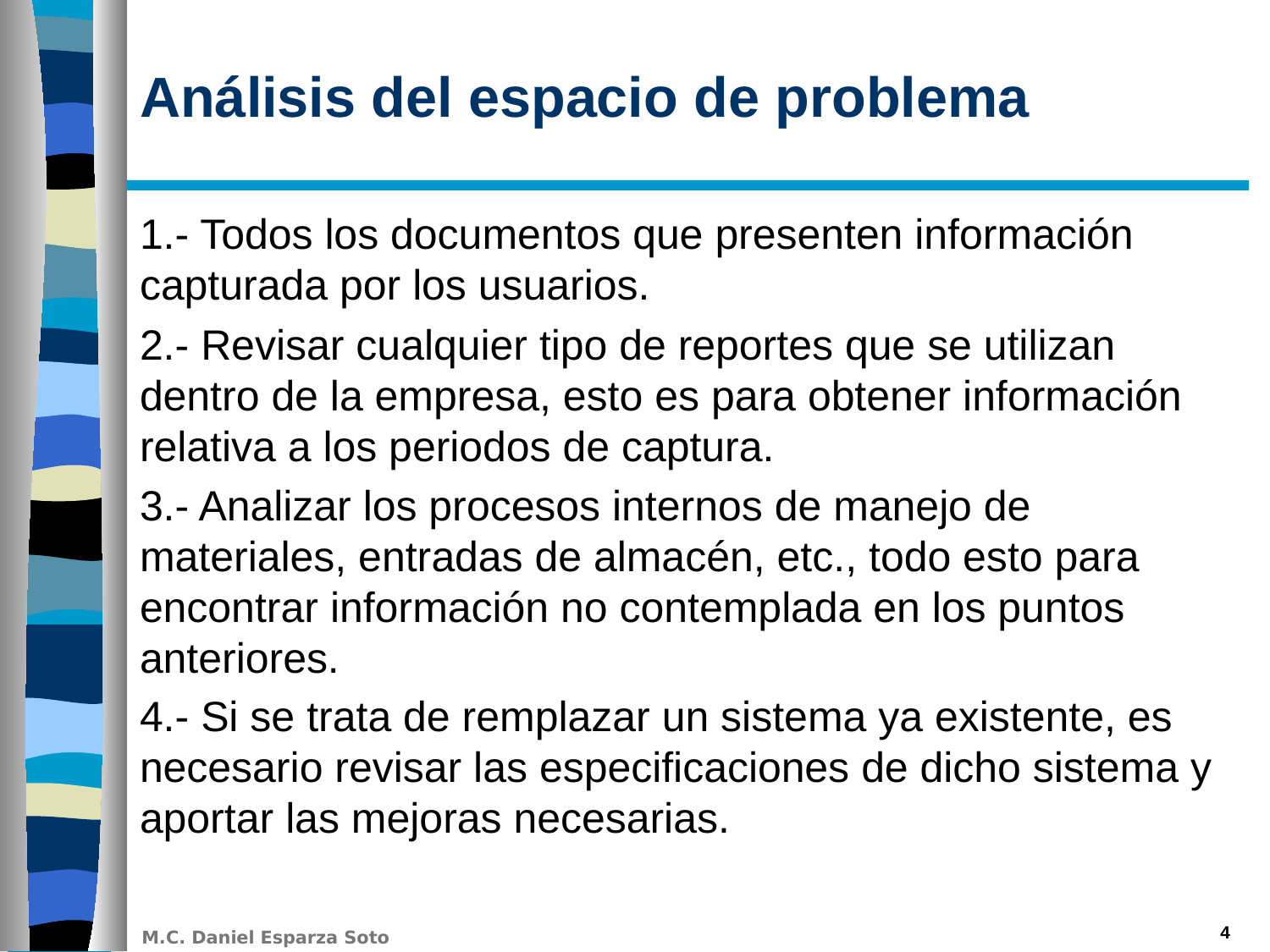

# Análisis del espacio de problema
1.- Todos los documentos que presenten información capturada por los usuarios.
2.- Revisar cualquier tipo de reportes que se utilizan dentro de la empresa, esto es para obtener información relativa a los periodos de captura.
3.- Analizar los procesos internos de manejo de materiales, entradas de almacén, etc., todo esto para encontrar información no contemplada en los puntos anteriores.
4.- Si se trata de remplazar un sistema ya existente, es necesario revisar las especificaciones de dicho sistema y aportar las mejoras necesarias.
4